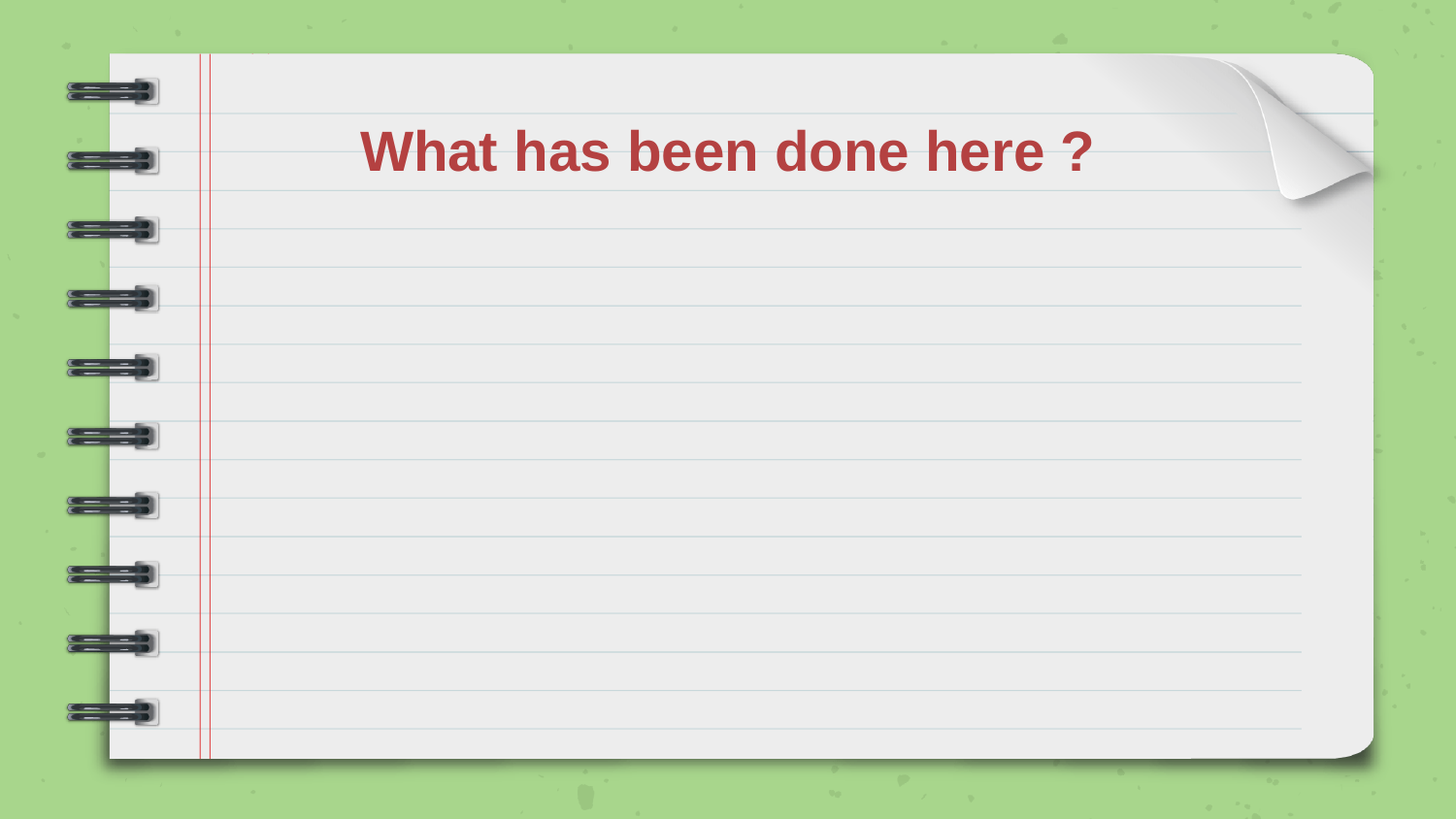

# What has been done here ?
The work done ahead by me was one of the work given to me under my coursework which was to to analyse this gapminder dataset and extract information and insights from this dataset.

Objective of the dataset was to extract what all information one can in order to see how one approaches and hence this Free data analysis or exploratory data analysis work was given.

Furthermore I have not just extracted information from the dataset but also digged the internet as to understand the extracted information in order to realise how the data was working and you will see this in the upcoming slides.